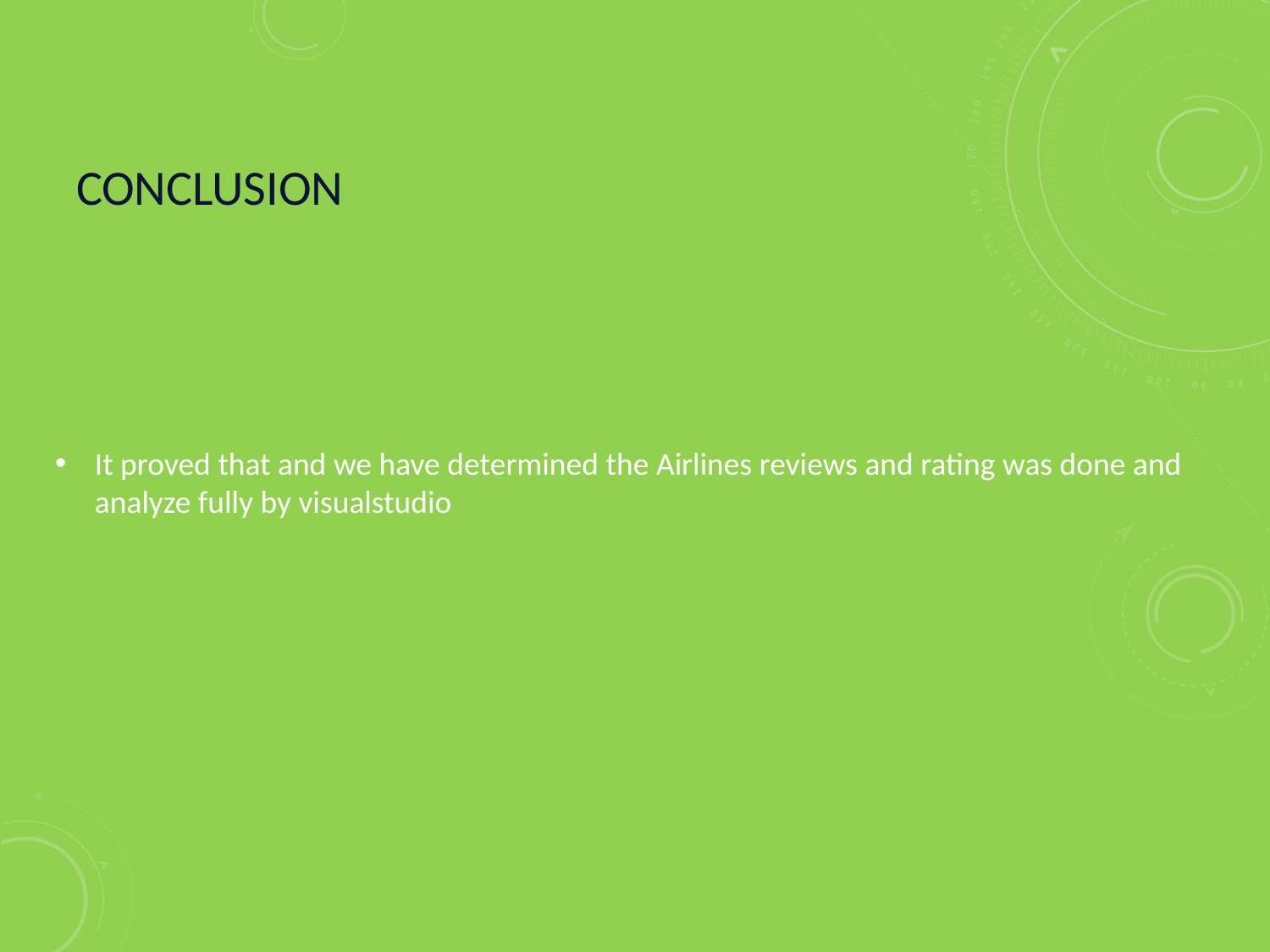

# CONCLUSION
It proved that and we have determined the Airlines reviews and rating was done and analyze fully by visualstudio